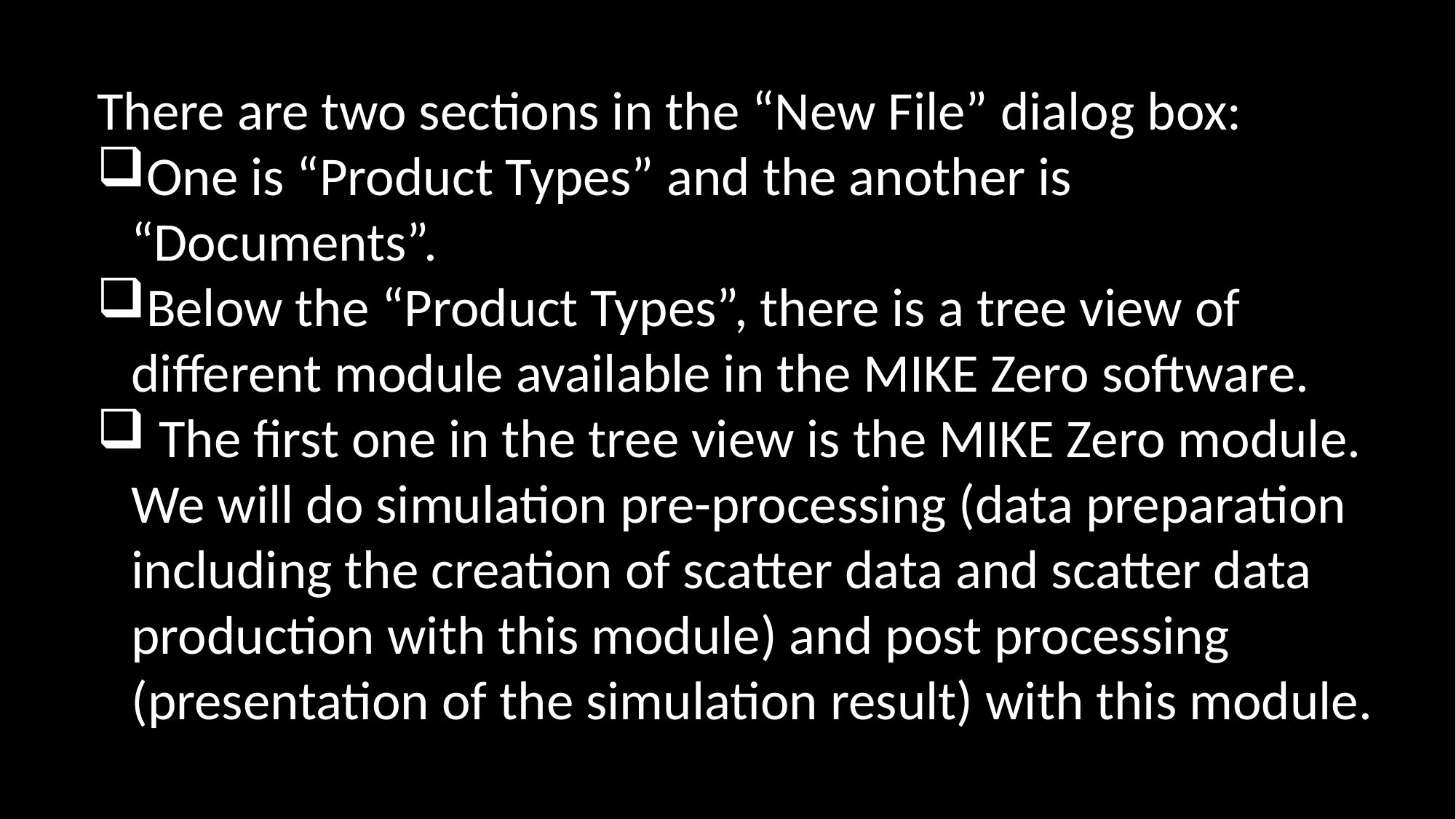

There are two sections in the “New File” dialog box:
One is “Product Types” and the another is “Documents”.
Below the “Product Types”, there is a tree view of different module available in the MIKE Zero software.
 The first one in the tree view is the MIKE Zero module. We will do simulation pre-processing (data preparation including the creation of scatter data and scatter data production with this module) and post processing (presentation of the simulation result) with this module.